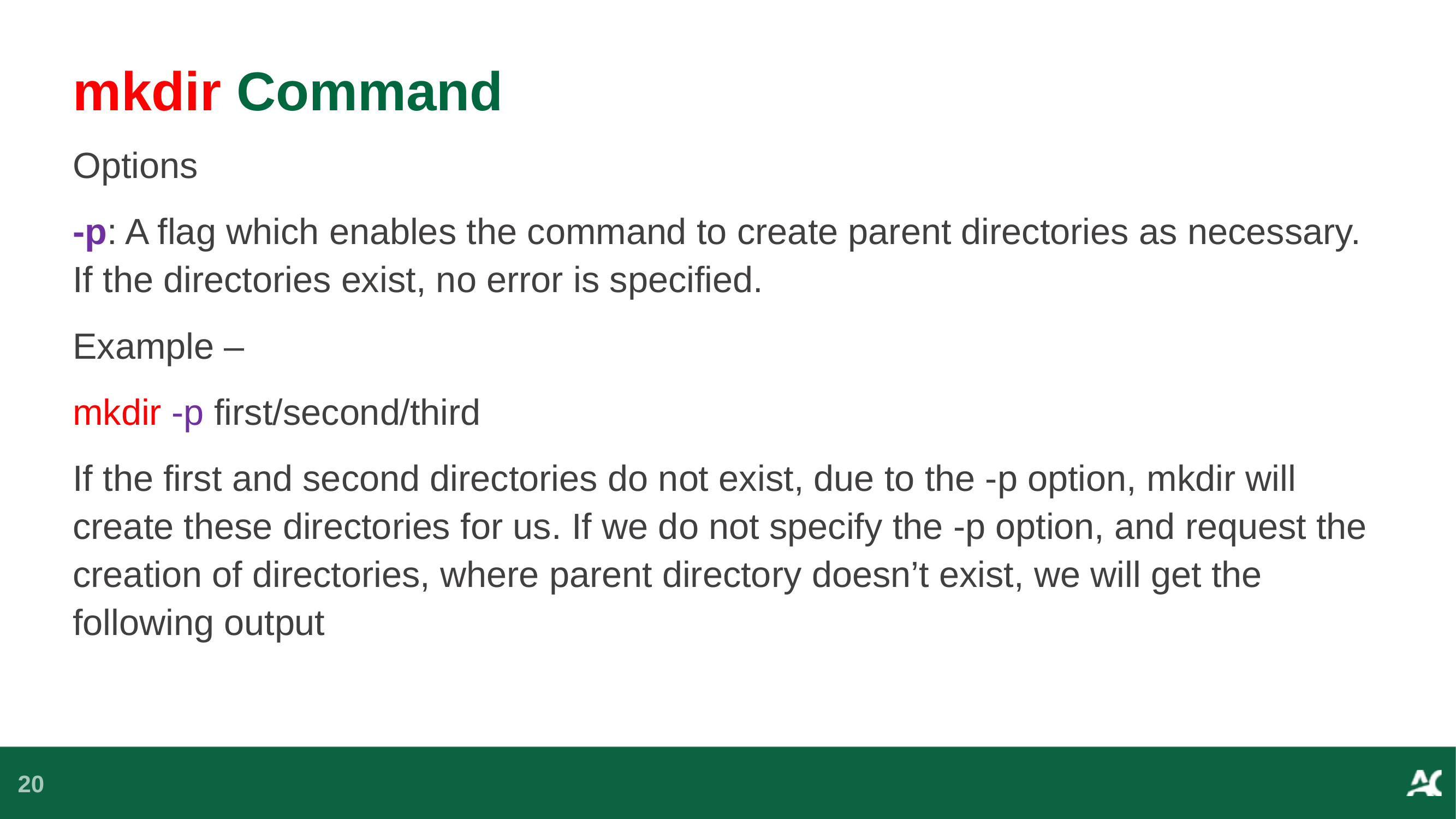

# mkdir Command
Options
-p: A flag which enables the command to create parent directories as necessary. If the directories exist, no error is specified.
Example –
mkdir -p first/second/third
If the first and second directories do not exist, due to the -p option, mkdir will create these directories for us. If we do not specify the -p option, and request the creation of directories, where parent directory doesn’t exist, we will get the following output
20